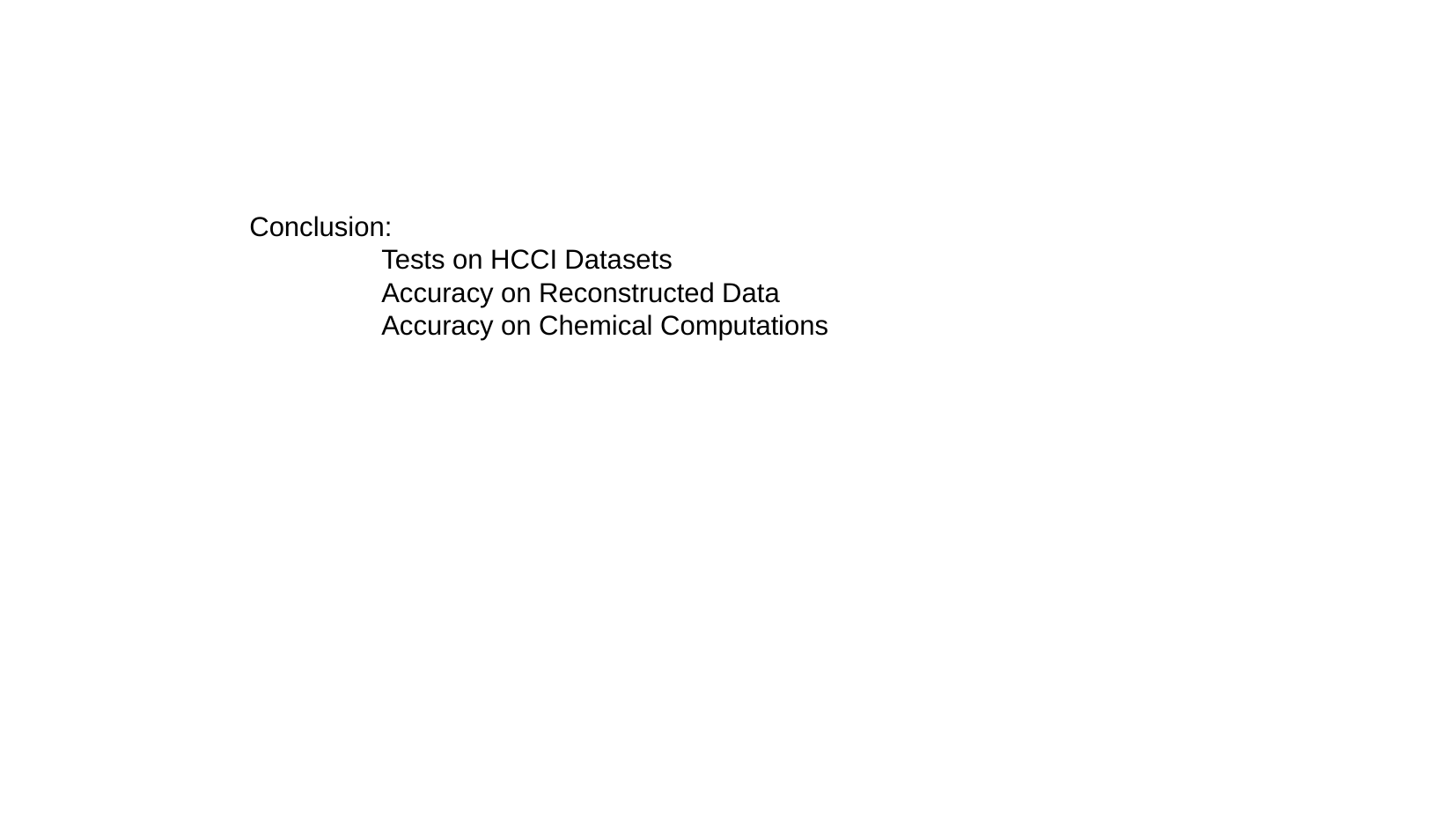

Conclusion:
	Tests on HCCI Datasets
	Accuracy on Reconstructed Data
	Accuracy on Chemical Computations